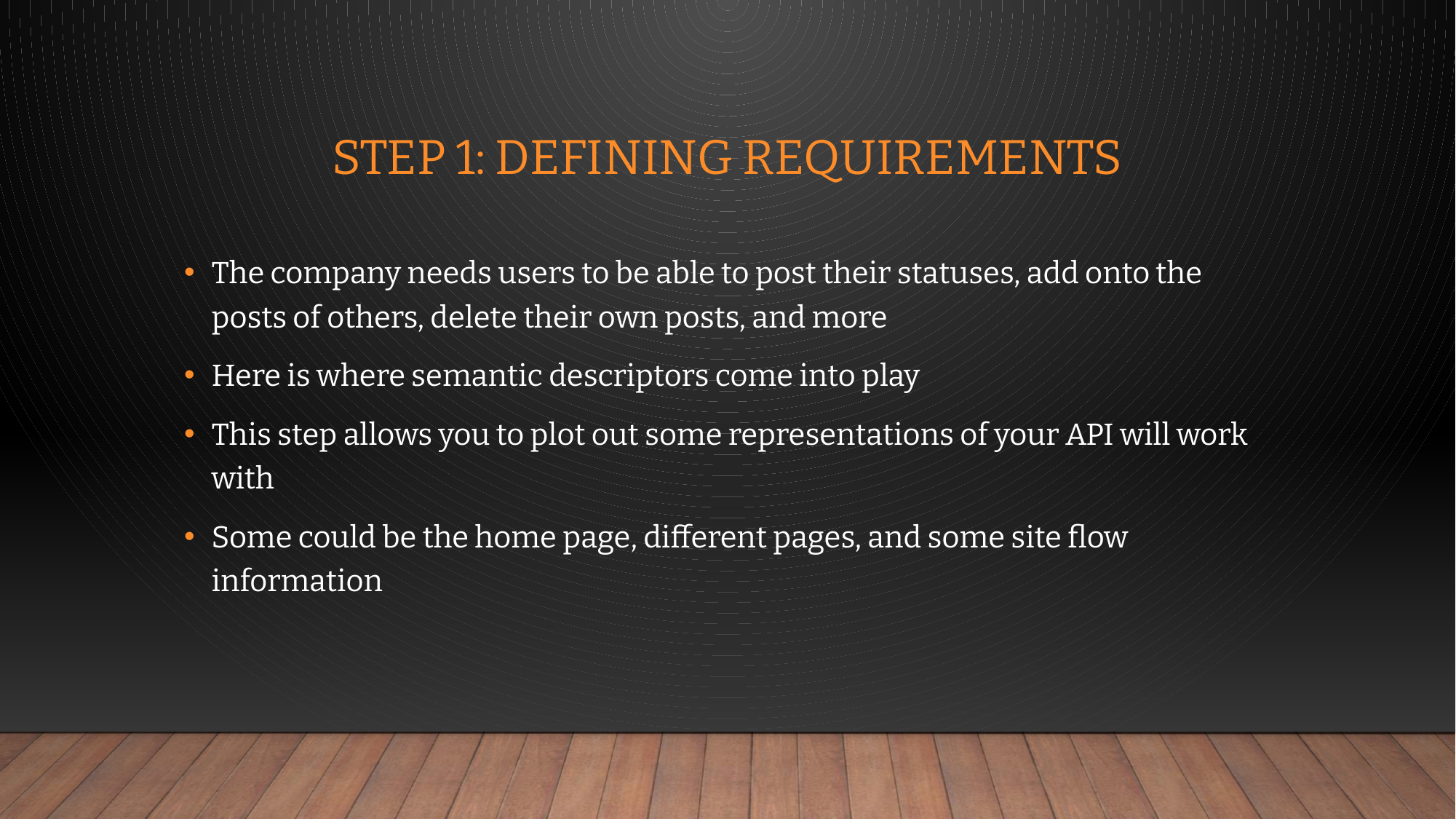

# Step 1: Defining Requirements
The company needs users to be able to post their statuses, add onto the posts of others, delete their own posts, and more
Here is where semantic descriptors come into play
This step allows you to plot out some representations of your API will work with
Some could be the home page, different pages, and some site flow information